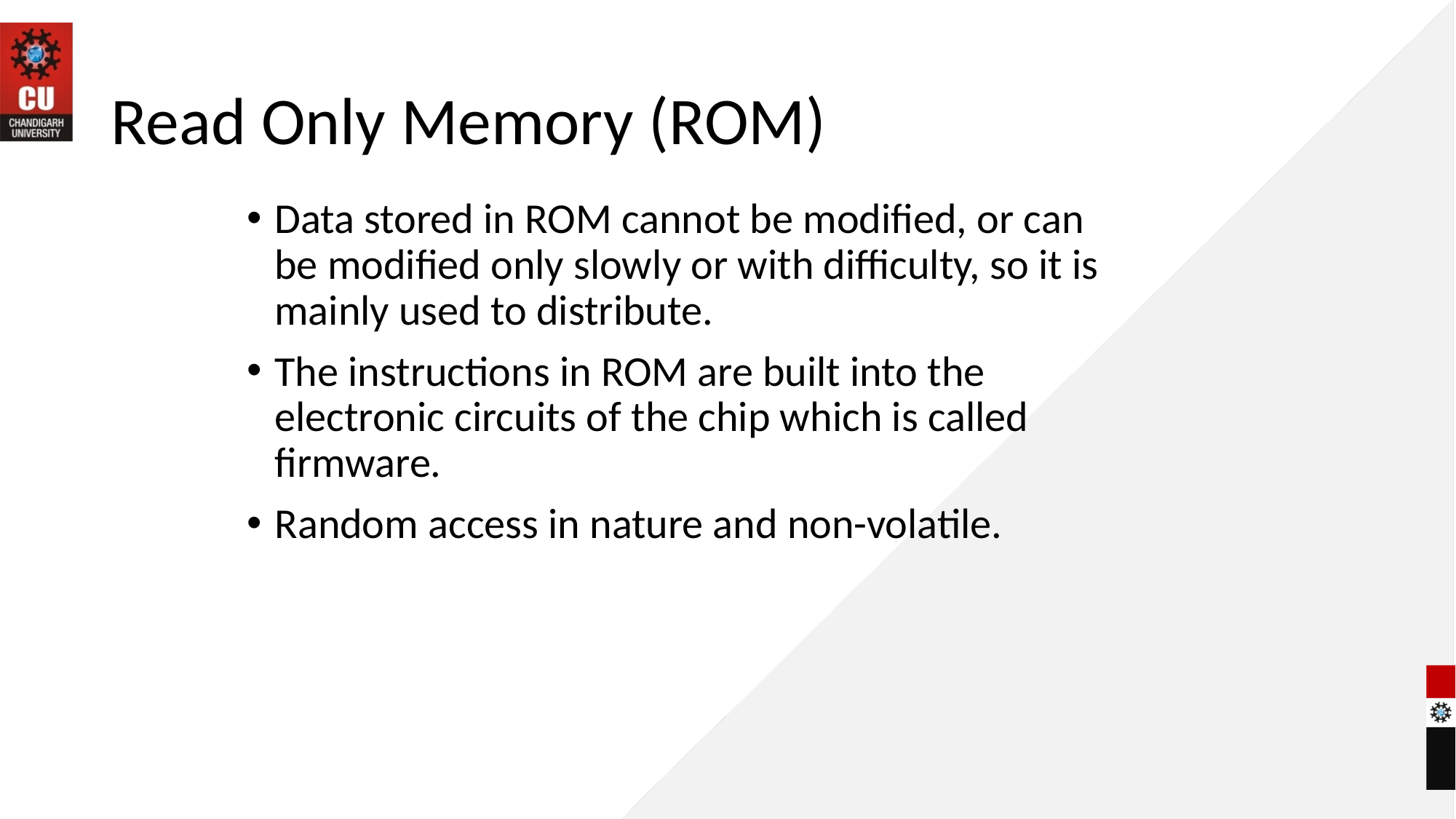

# Read Only Memory (ROM)
Data stored in ROM cannot be modified, or can be modified only slowly or with difficulty, so it is mainly used to distribute.
The instructions in ROM are built into the electronic circuits of the chip which is called firmware.
Random access in nature and non-volatile.